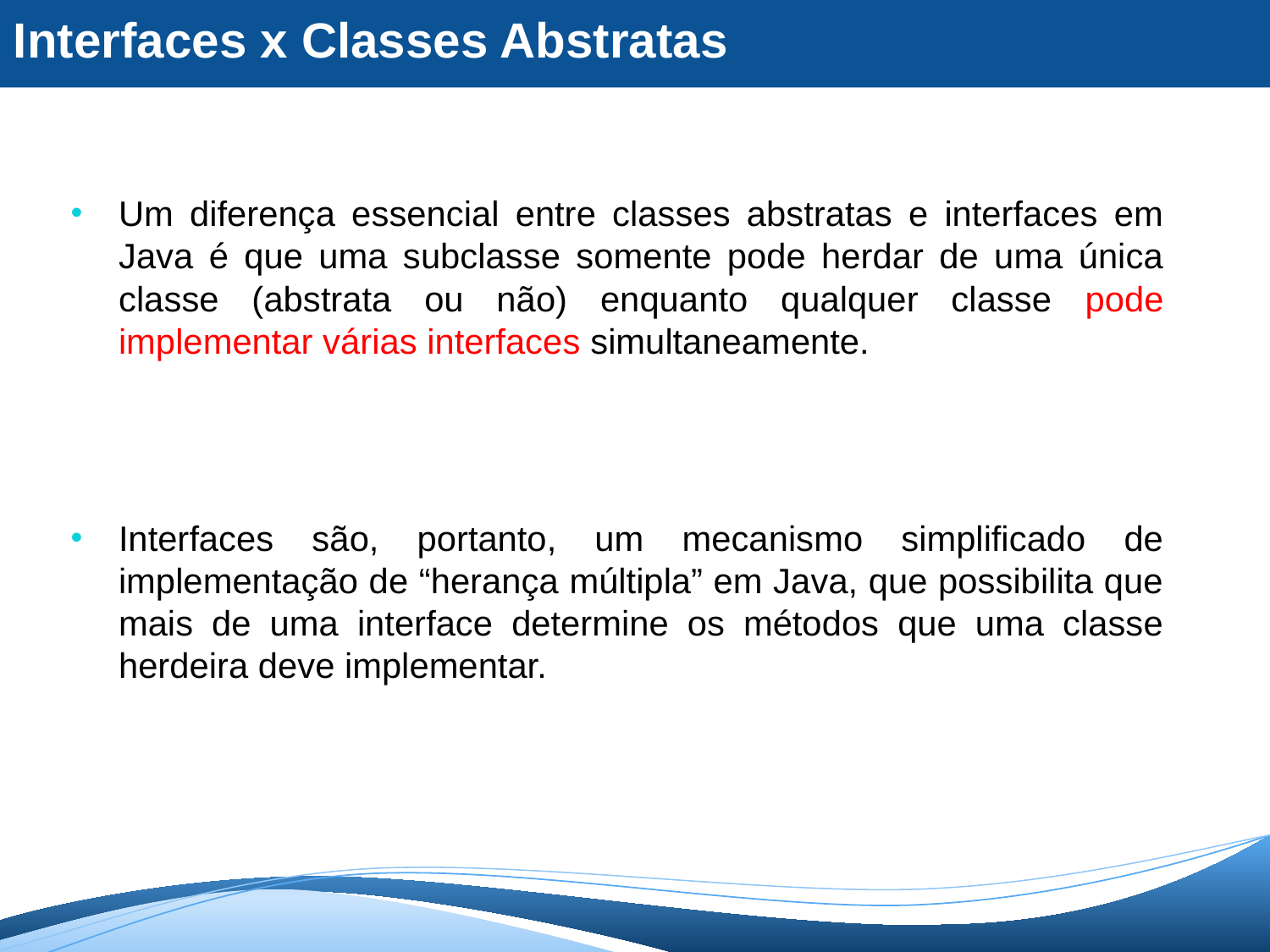

Interfaces x Classes Abstratas
Um diferença essencial entre classes abstratas e interfaces em Java é que uma subclasse somente pode herdar de uma única classe (abstrata ou não) enquanto qualquer classe pode implementar várias interfaces simultaneamente.

Interfaces são, portanto, um mecanismo simplificado de implementação de “herança múltipla” em Java, que possibilita que mais de uma interface determine os métodos que uma classe herdeira deve implementar.